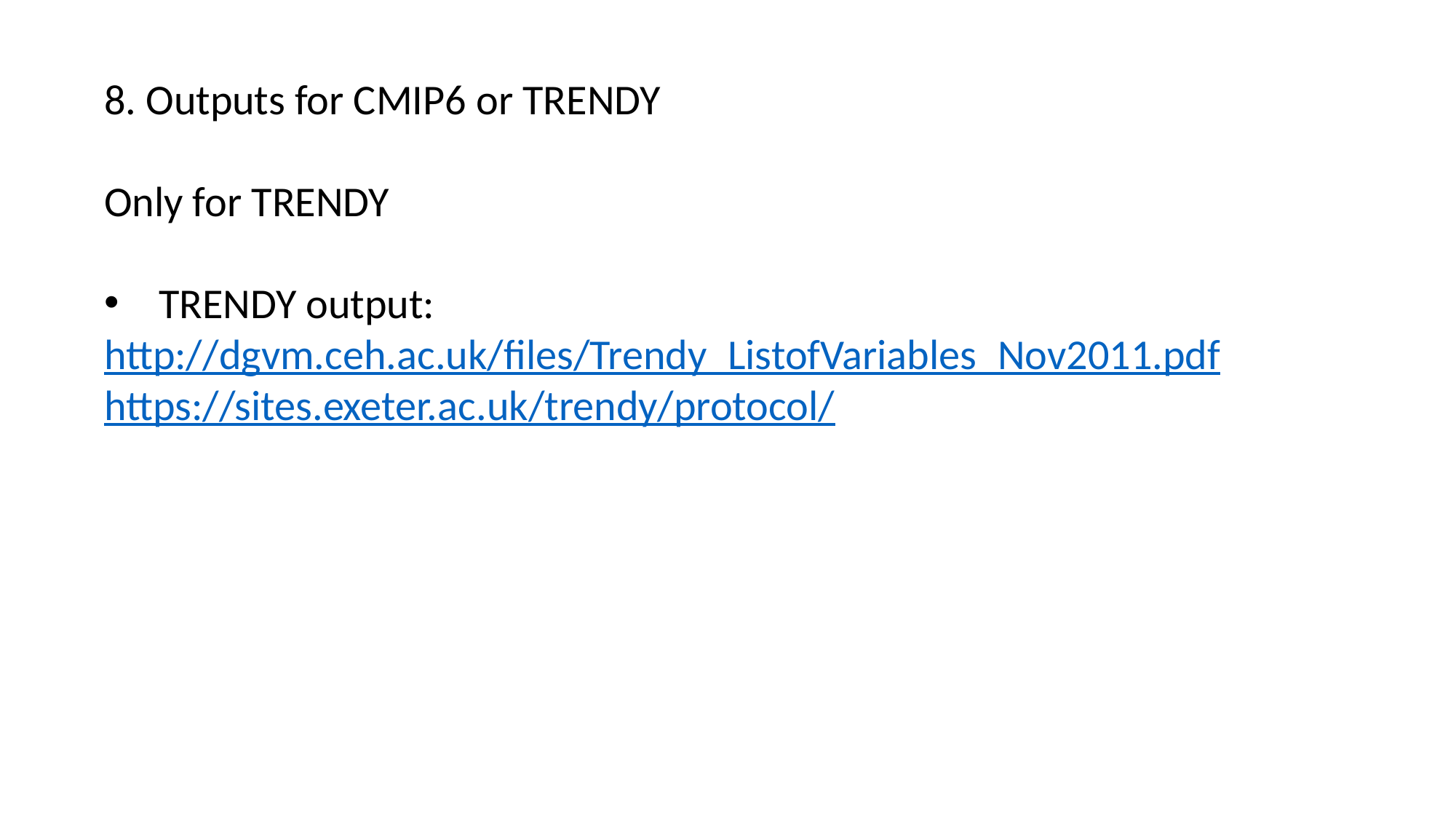

8. Outputs for CMIP6 or TRENDY

Only for TRENDY

TRENDY output:
http://dgvm.ceh.ac.uk/files/Trendy_ListofVariables_Nov2011.pdf
https://sites.exeter.ac.uk/trendy/protocol/